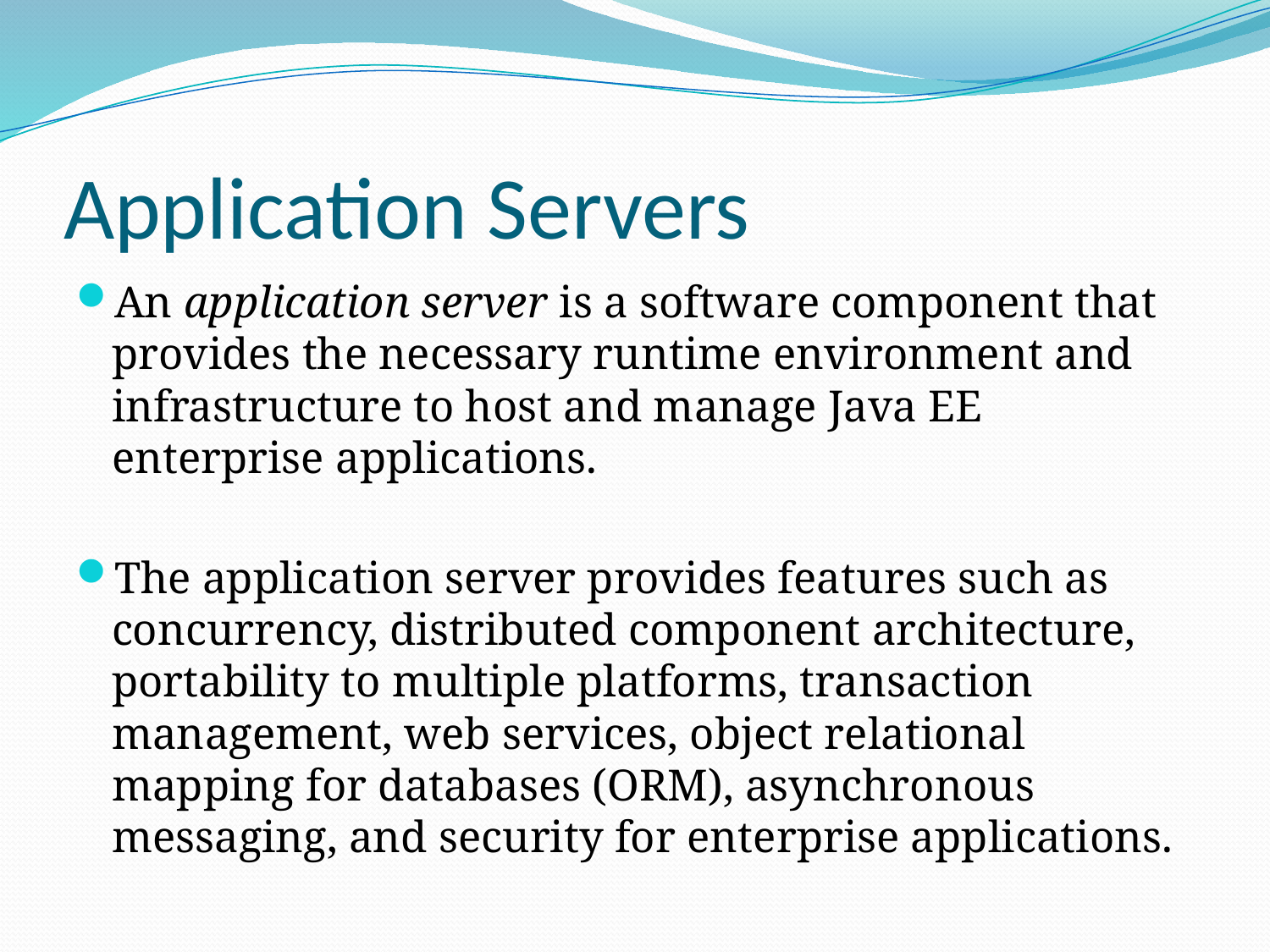

# Application Servers
An application server is a software component that provides the necessary runtime environment and infrastructure to host and manage Java EE enterprise applications.

The application server provides features such as concurrency, distributed component architecture, portability to multiple platforms, transaction management, web services, object relational mapping for databases (ORM), asynchronous messaging, and security for enterprise applications.